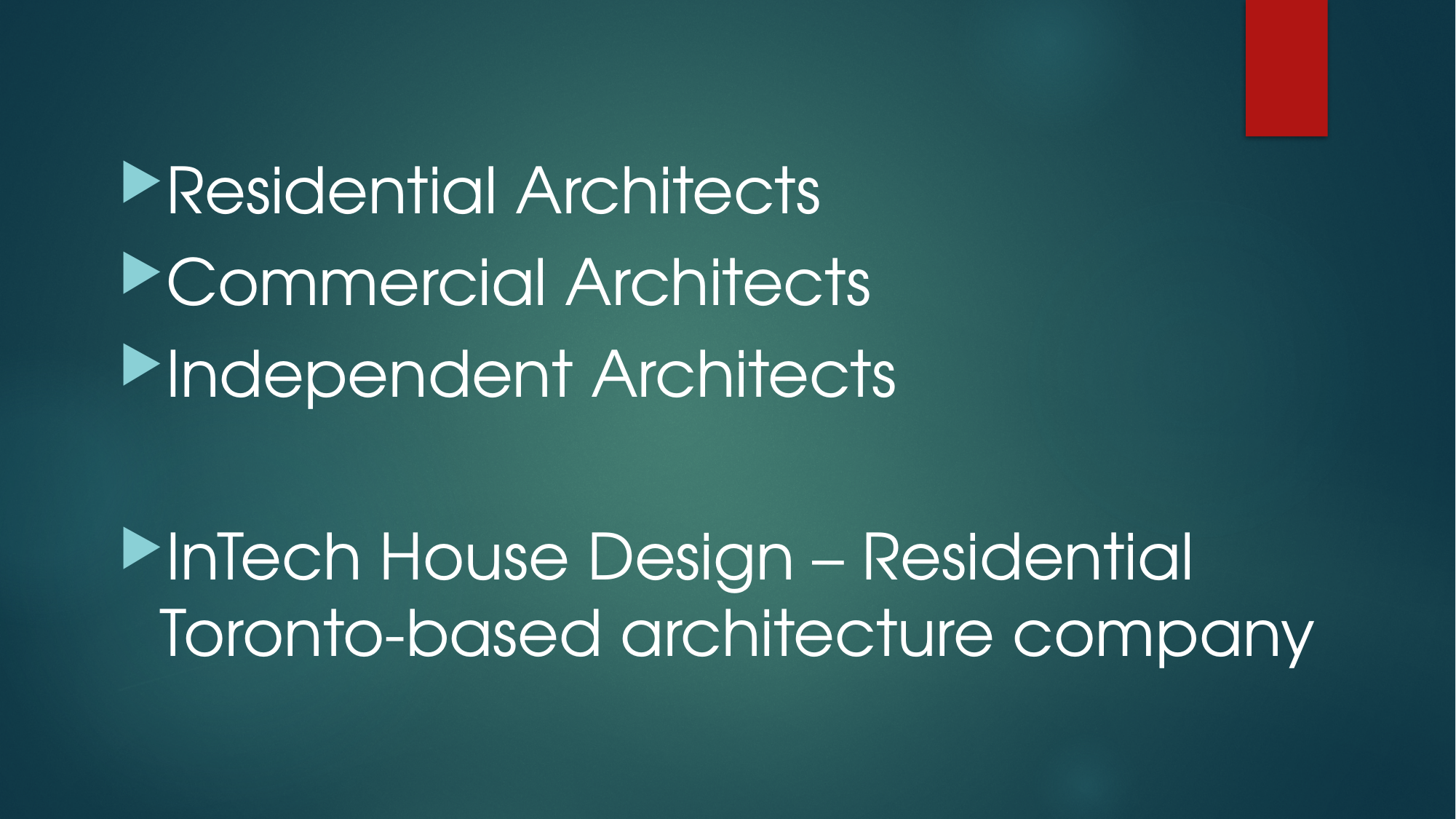

Residential Architects
Commercial Architects
Independent Architects

InTech House Design – Residential Toronto-based architecture company